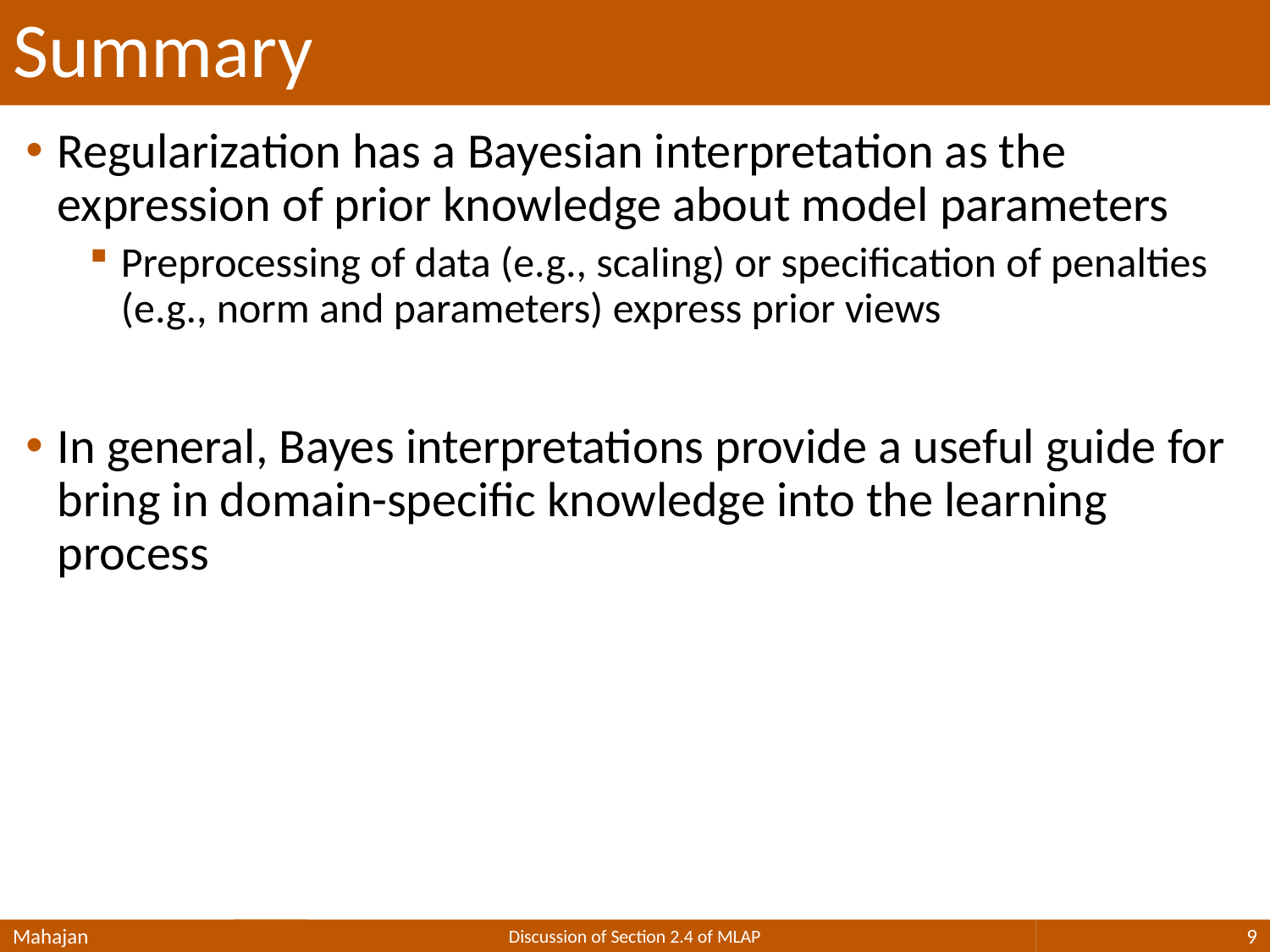

# Summary
Regularization has a Bayesian interpretation as the expression of prior knowledge about model parameters
Preprocessing of data (e.g., scaling) or specification of penalties (e.g., norm and parameters) express prior views

In general, Bayes interpretations provide a useful guide for bring in domain-specific knowledge into the learning process

Mahajan
Discussion of Section 2.4 of MLAP
9